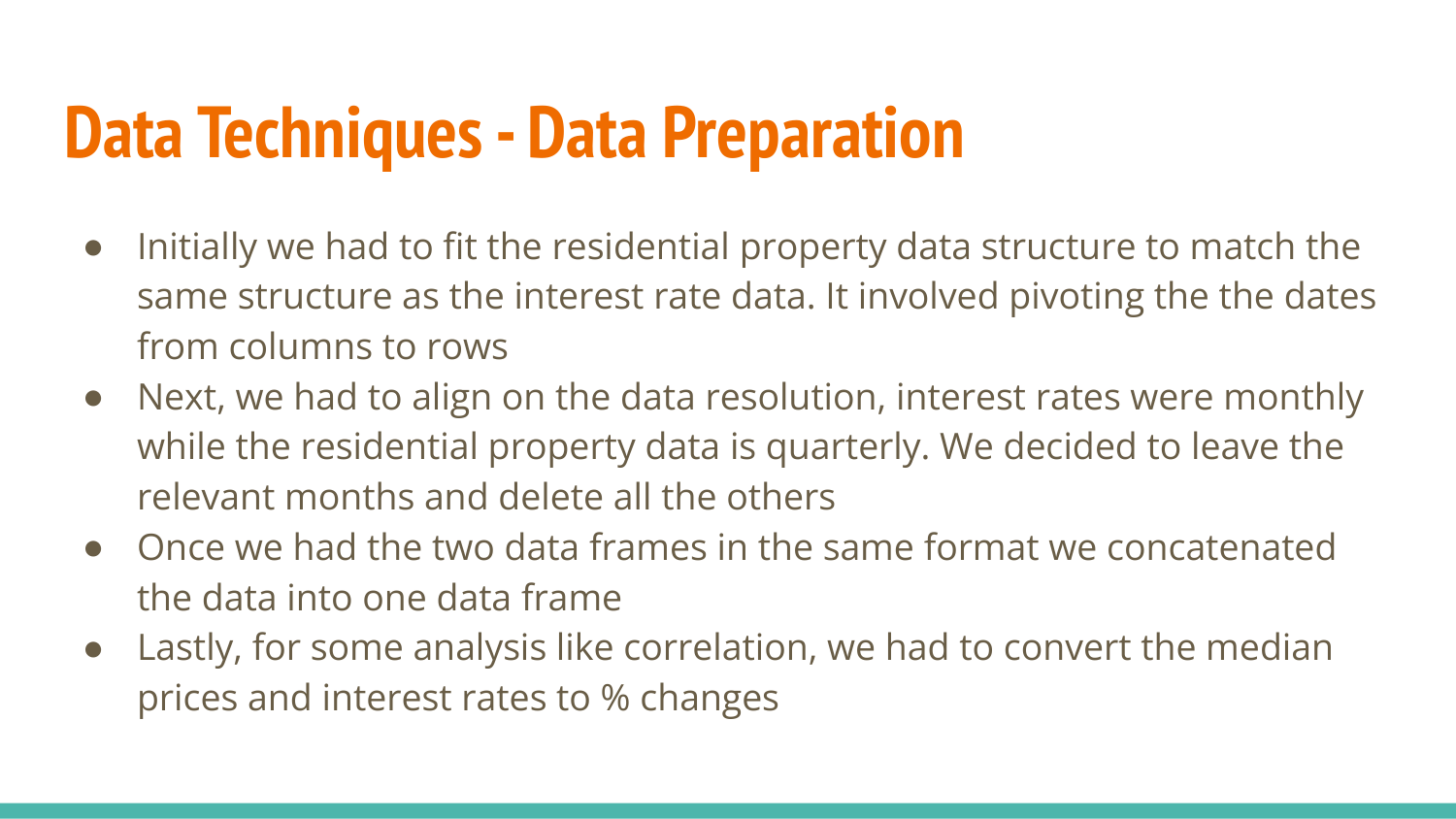

# Data Techniques - Data Preparation

Initially we had to fit the residential property data structure to match the same structure as the interest rate data. It involved pivoting the the dates from columns to rows
Next, we had to align on the data resolution, interest rates were monthly while the residential property data is quarterly. We decided to leave the relevant months and delete all the others
Once we had the two data frames in the same format we concatenated the data into one data frame
Lastly, for some analysis like correlation, we had to convert the median prices and interest rates to % changes